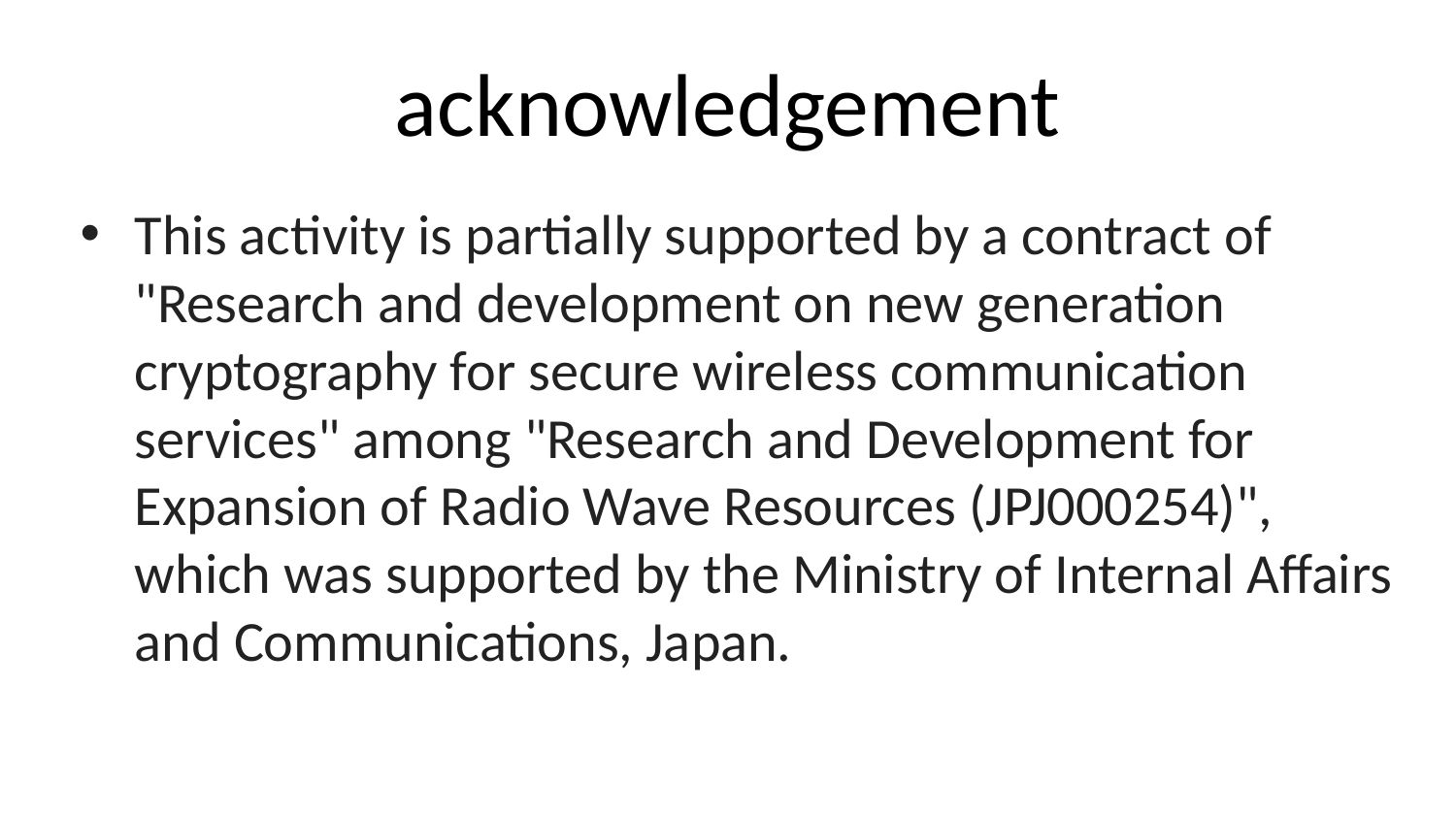

# acknowledgement
This activity is partially supported by a contract of "Research and development on new generation cryptography for secure wireless communication services" among "Research and Development for Expansion of Radio Wave Resources (JPJ000254)", which was supported by the Ministry of Internal Affairs and Communications, Japan.